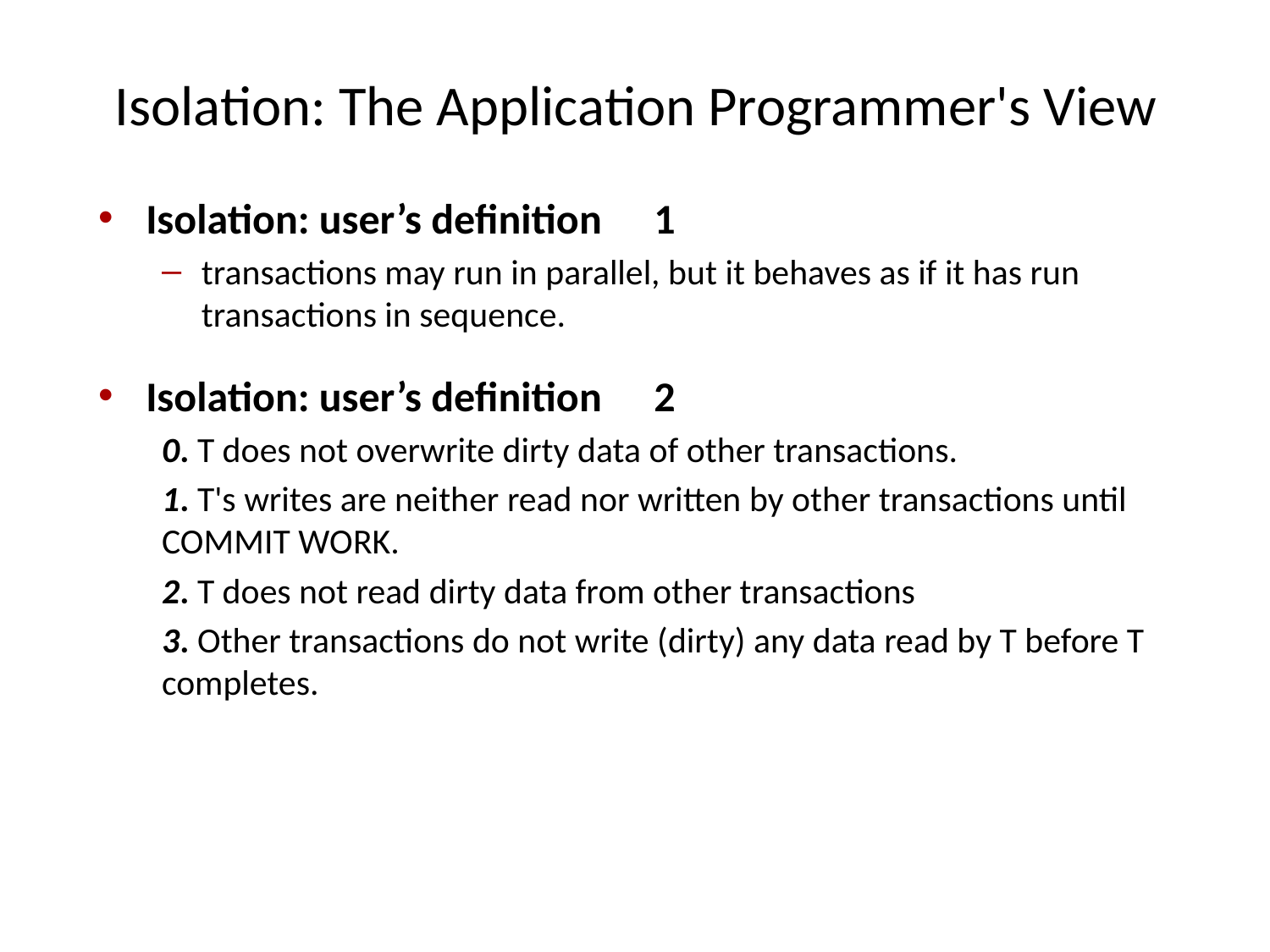

# Isolation: The Application Programmer's View
Isolation: user’s definition	1
transactions may run in parallel, but it behaves as if it has run transactions in sequence.
Isolation: user’s definition	2
0. T does not overwrite dirty data of other transactions.
1. T's writes are neither read nor written by other transactions until COMMIT WORK.
2. T does not read dirty data from other transactions
3. Other transactions do not write (dirty) any data read by T before T completes.